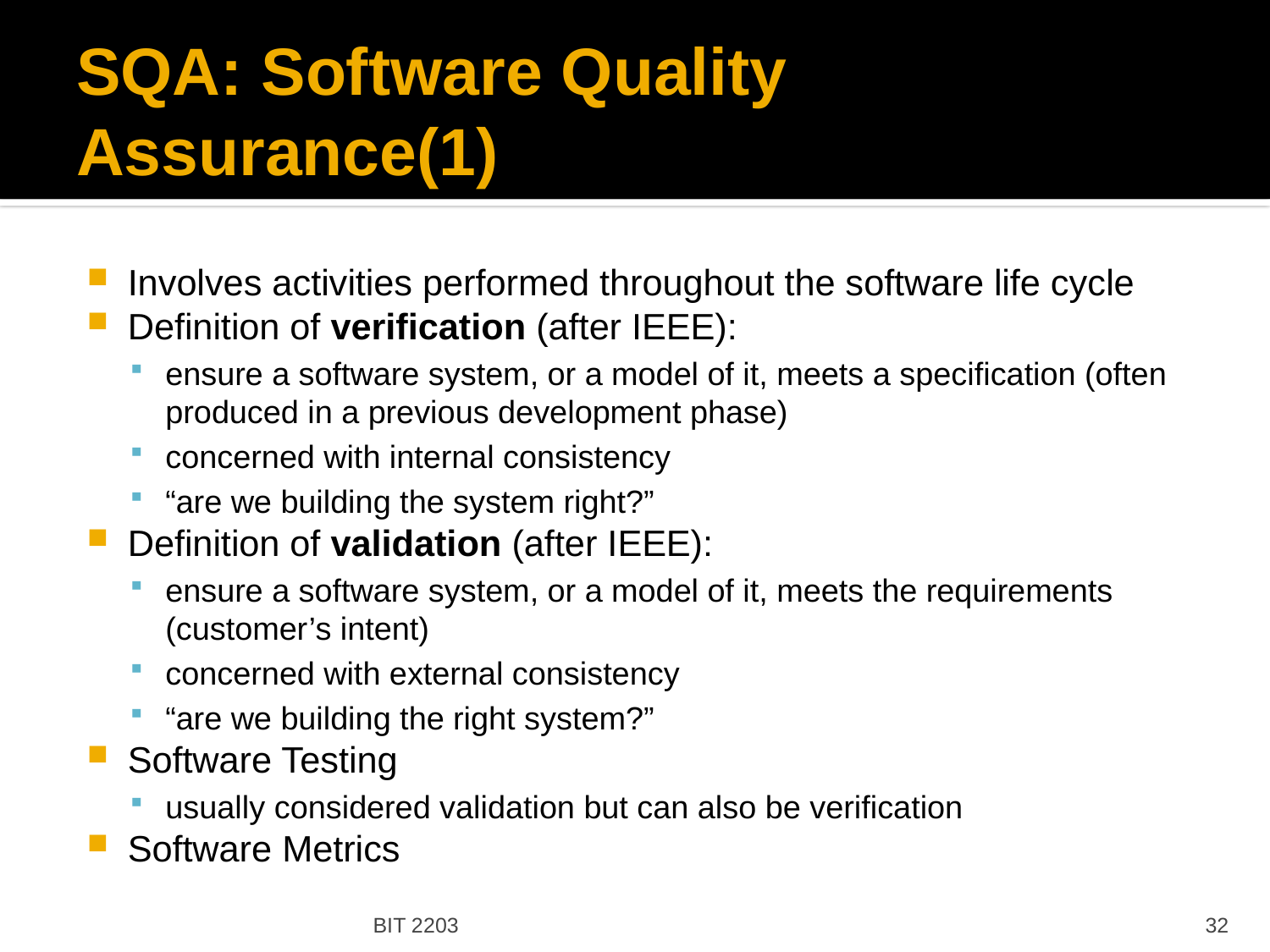

# SQA: Software Quality Assurance(1)
Involves activities performed throughout the software life cycle
Definition of verification (after IEEE):
ensure a software system, or a model of it, meets a specification (often produced in a previous development phase)
concerned with internal consistency
“are we building the system right?”
Definition of validation (after IEEE):
ensure a software system, or a model of it, meets the requirements (customer’s intent)
concerned with external consistency
“are we building the right system?”
Software Testing
usually considered validation but can also be verification
Software Metrics
BIT 2203
32